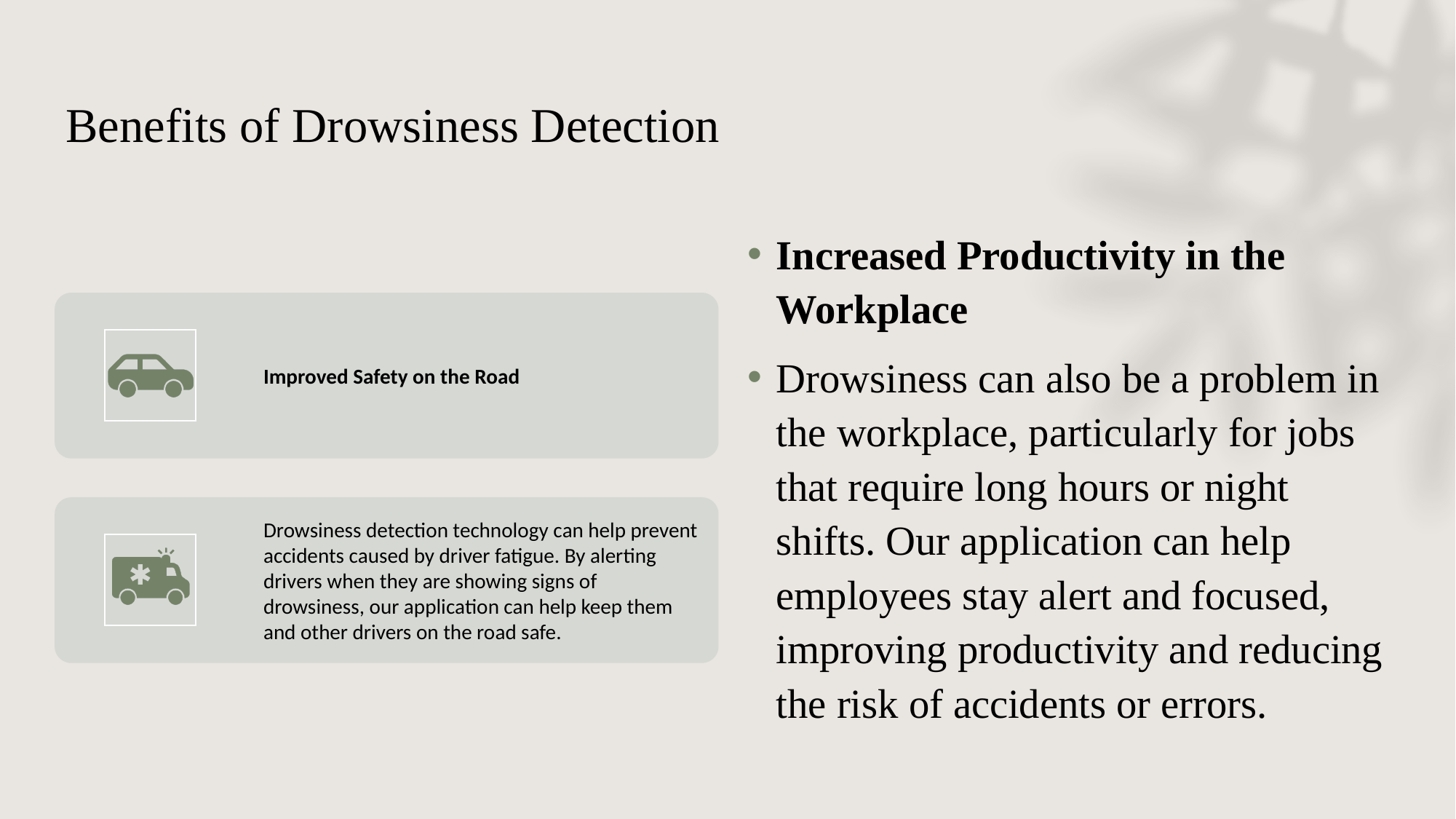

# Benefits of Drowsiness Detection
Improved Safety on the Road
Drowsiness detection technology can help prevent accidents caused by driver fatigue. By alerting drivers when they are showing signs of drowsiness, our application can help keep them and other drivers on the road safe.
Increased Productivity in the Workplace
Drowsiness can also be a problem in the workplace, particularly for jobs that require long hours or night shifts. Our application can help employees stay alert and focused, improving productivity and reducing the risk of accidents or errors.